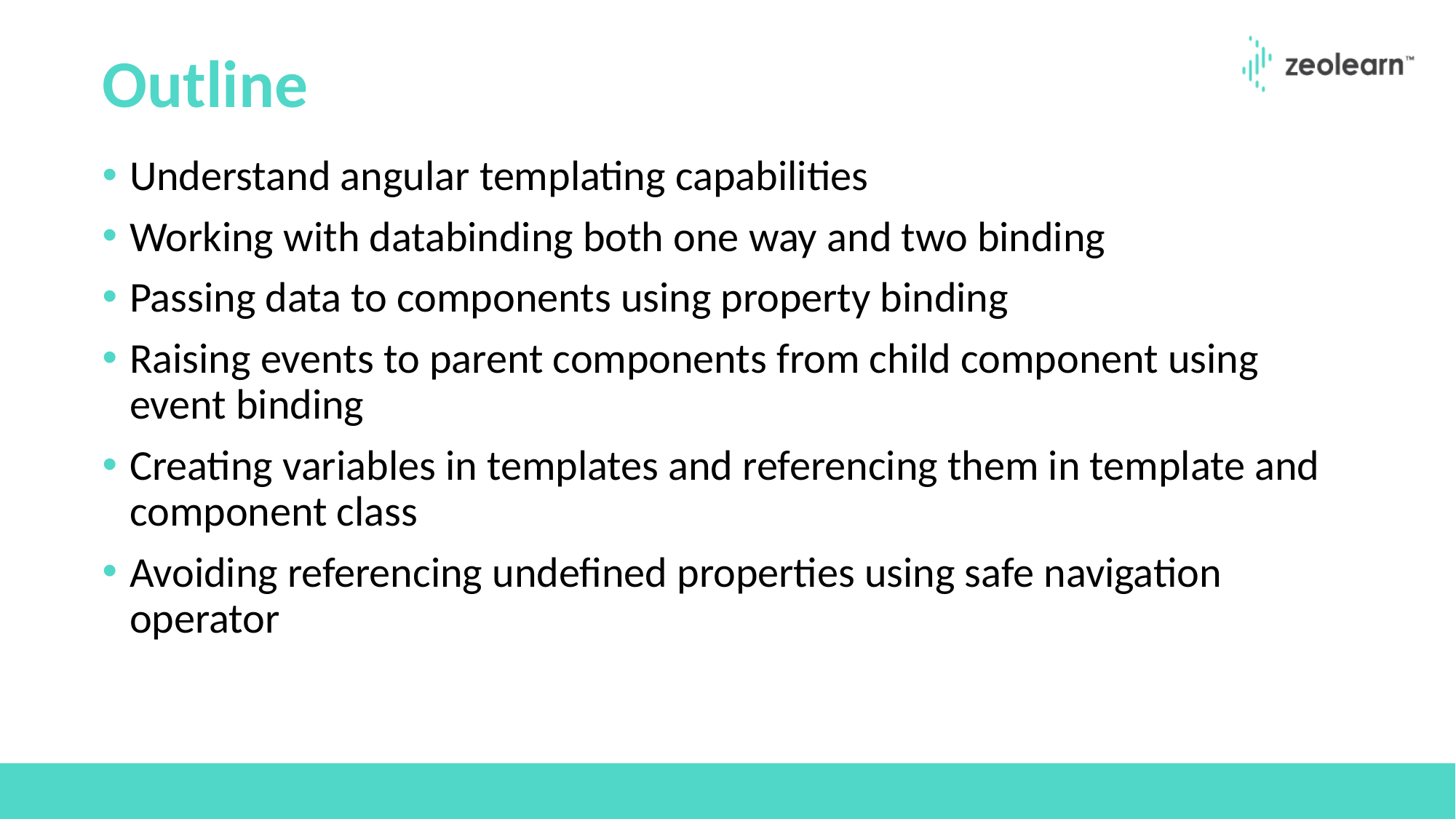

# Outline
Understand angular templating capabilities
Working with databinding both one way and two binding
Passing data to components using property binding
Raising events to parent components from child component using event binding
Creating variables in templates and referencing them in template and component class
Avoiding referencing undefined properties using safe navigation operator